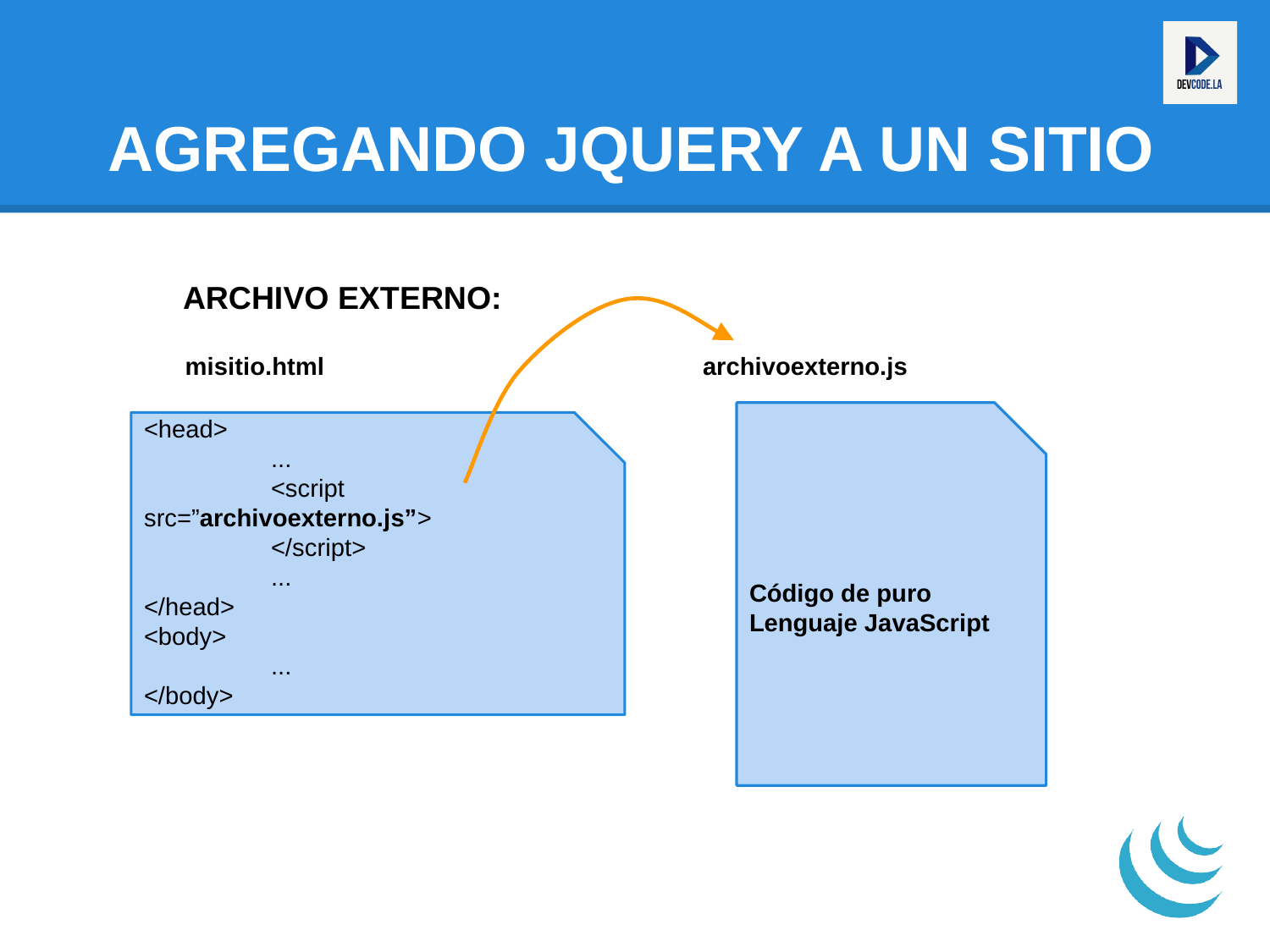

# AGREGANDO JQUERY A UN SITIO
ARCHIVO EXTERNO:

misitio.html
archivoexterno.js
Código de puro Lenguaje JavaScript
<head>
	...
	<script src=”archivoexterno.js”>
	</script>
	...
</head>
<body>
	...
</body>